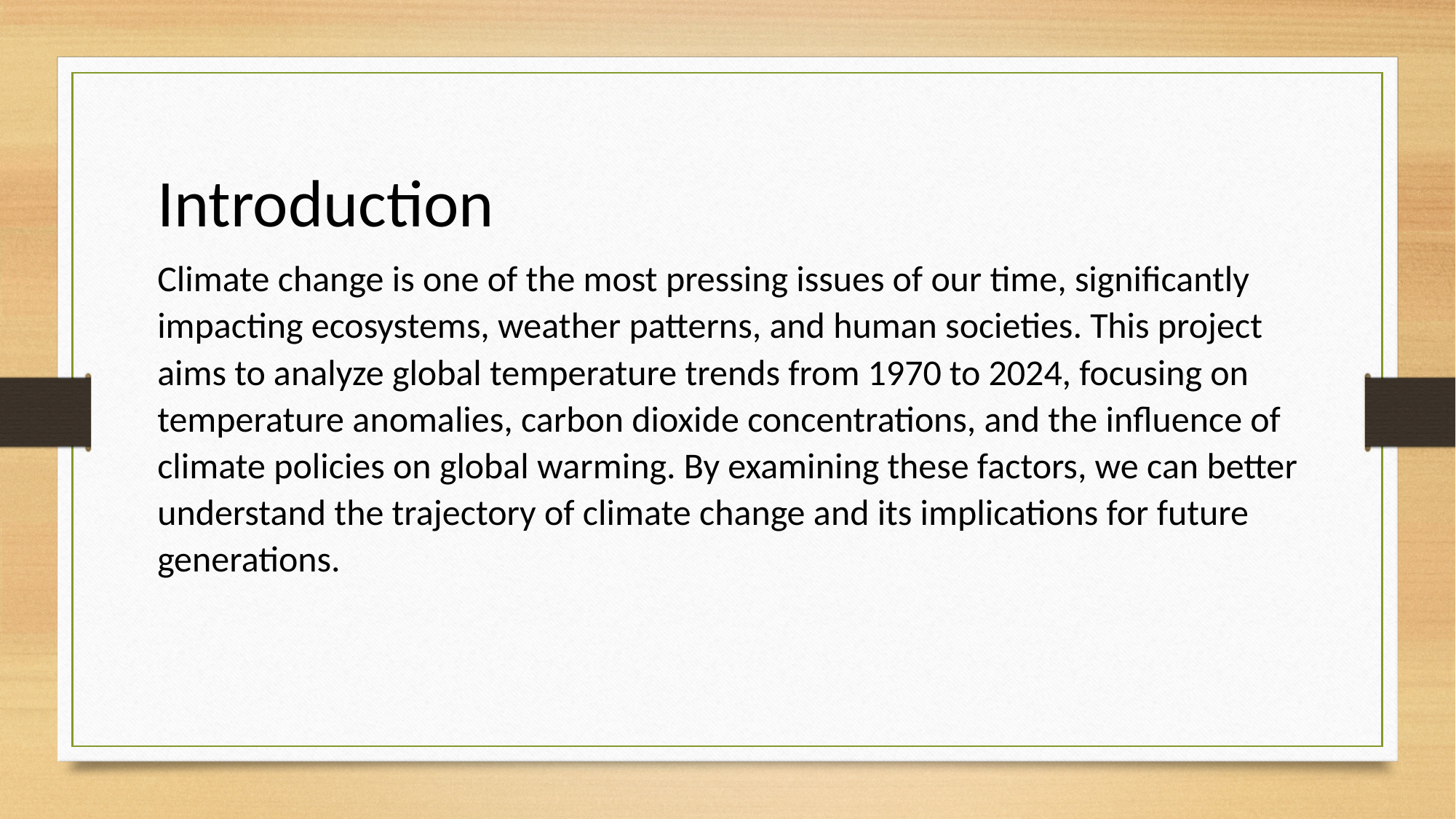

Introduction
Climate change is one of the most pressing issues of our time, significantly impacting ecosystems, weather patterns, and human societies. This project aims to analyze global temperature trends from 1970 to 2024, focusing on temperature anomalies, carbon dioxide concentrations, and the influence of climate policies on global warming. By examining these factors, we can better understand the trajectory of climate change and its implications for future generations.